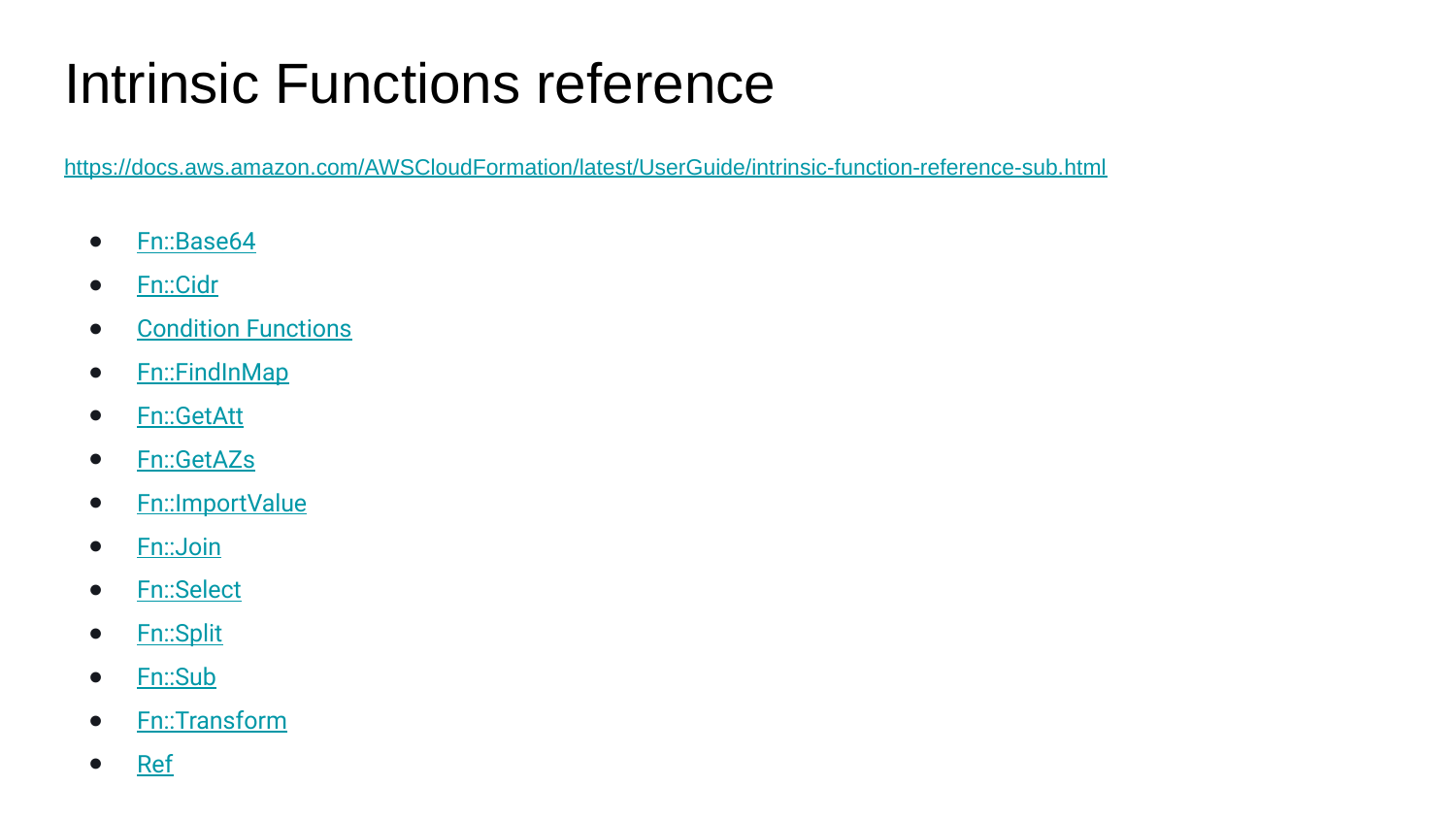

# Intrinsic Functions reference
https://docs.aws.amazon.com/AWSCloudFormation/latest/UserGuide/intrinsic-function-reference-sub.html
Fn::Base64
Fn::Cidr
Condition Functions
Fn::FindInMap
Fn::GetAtt
Fn::GetAZs
Fn::ImportValue
Fn::Join
Fn::Select
Fn::Split
Fn::Sub
Fn::Transform
Ref